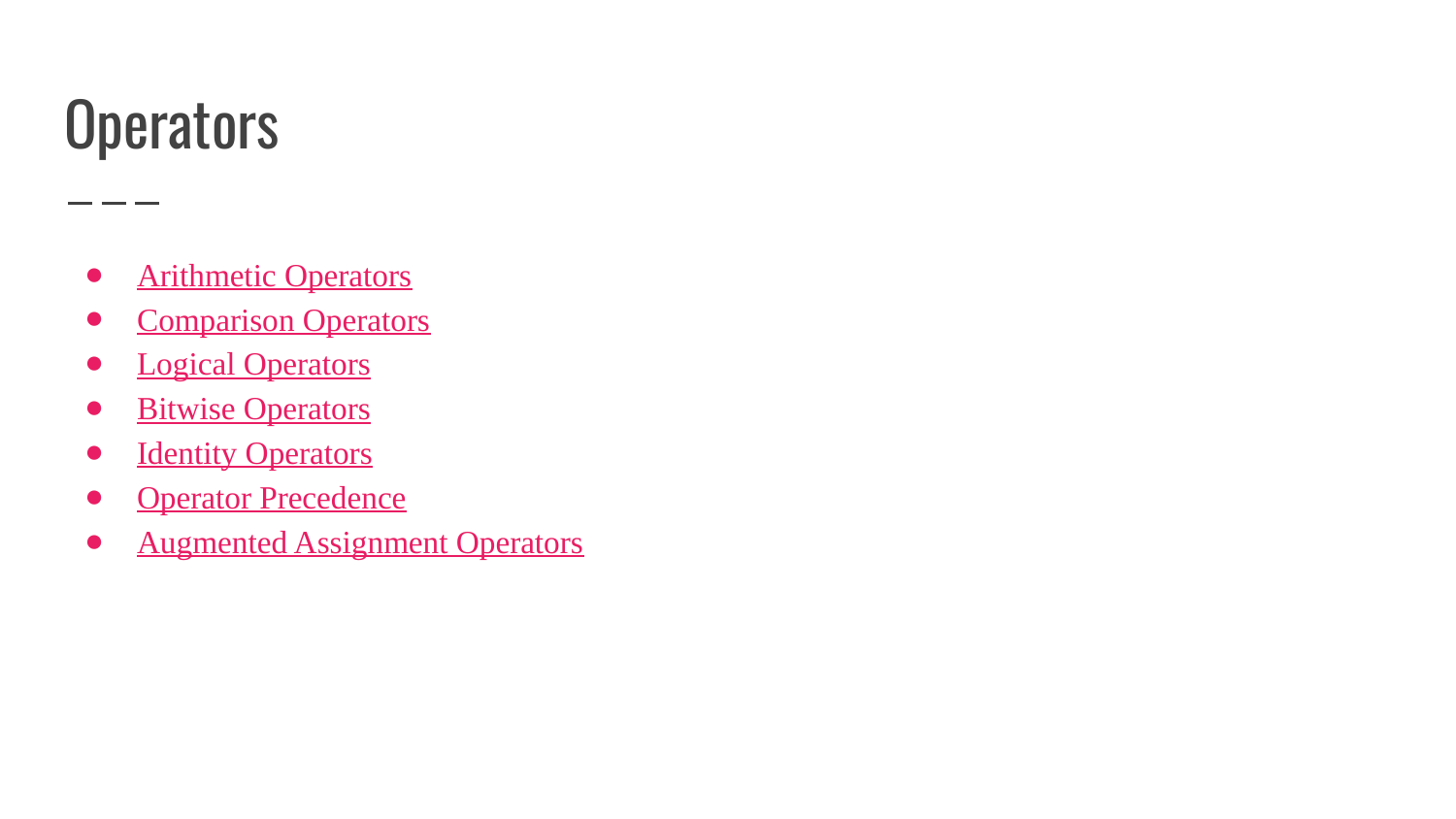

# Operators
Arithmetic Operators
Comparison Operators
Logical Operators
Bitwise Operators
Identity Operators
Operator Precedence
Augmented Assignment Operators